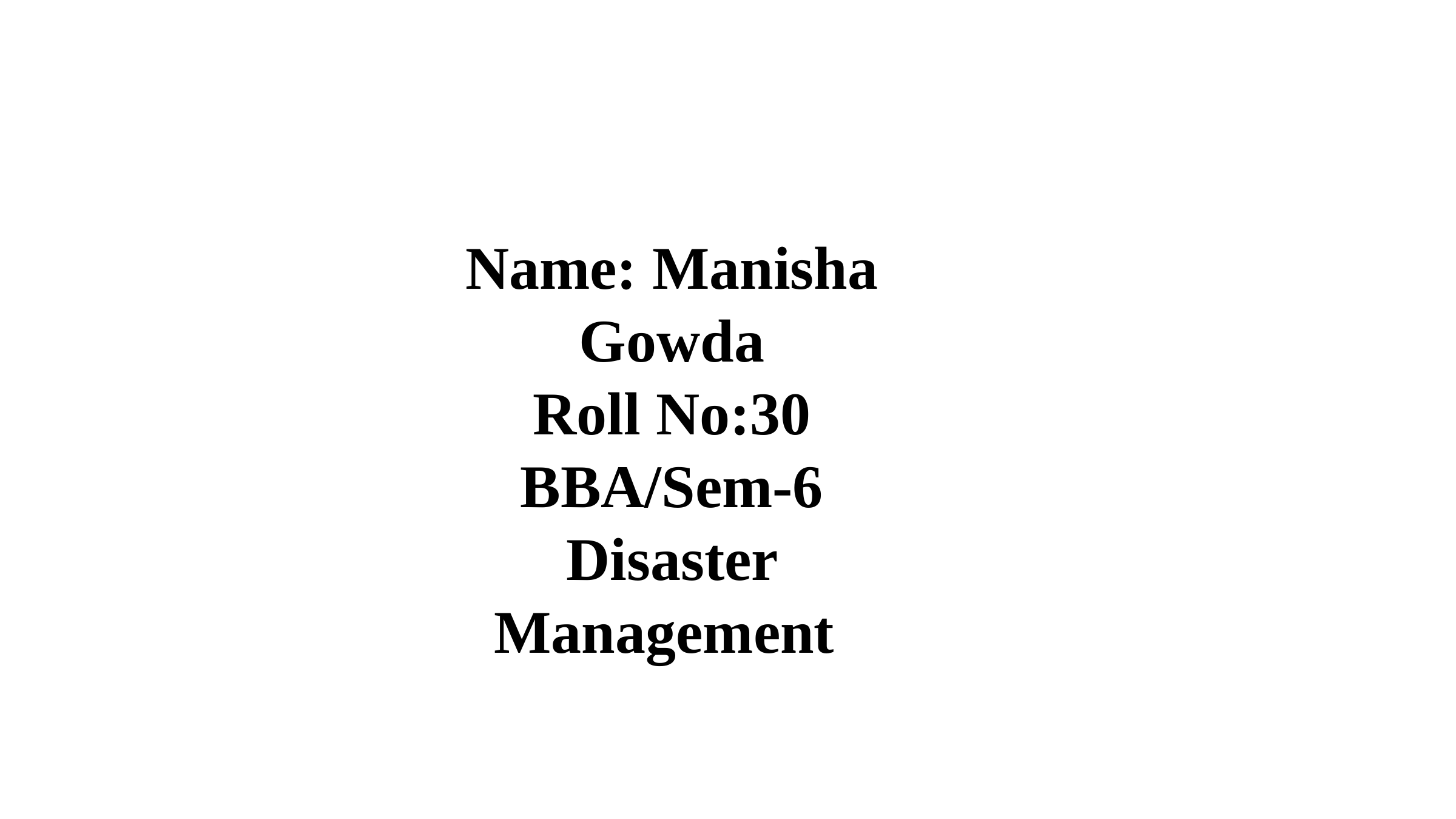

Name: Manisha Gowda
Roll No:30
BBA/Sem-6
Disaster Management